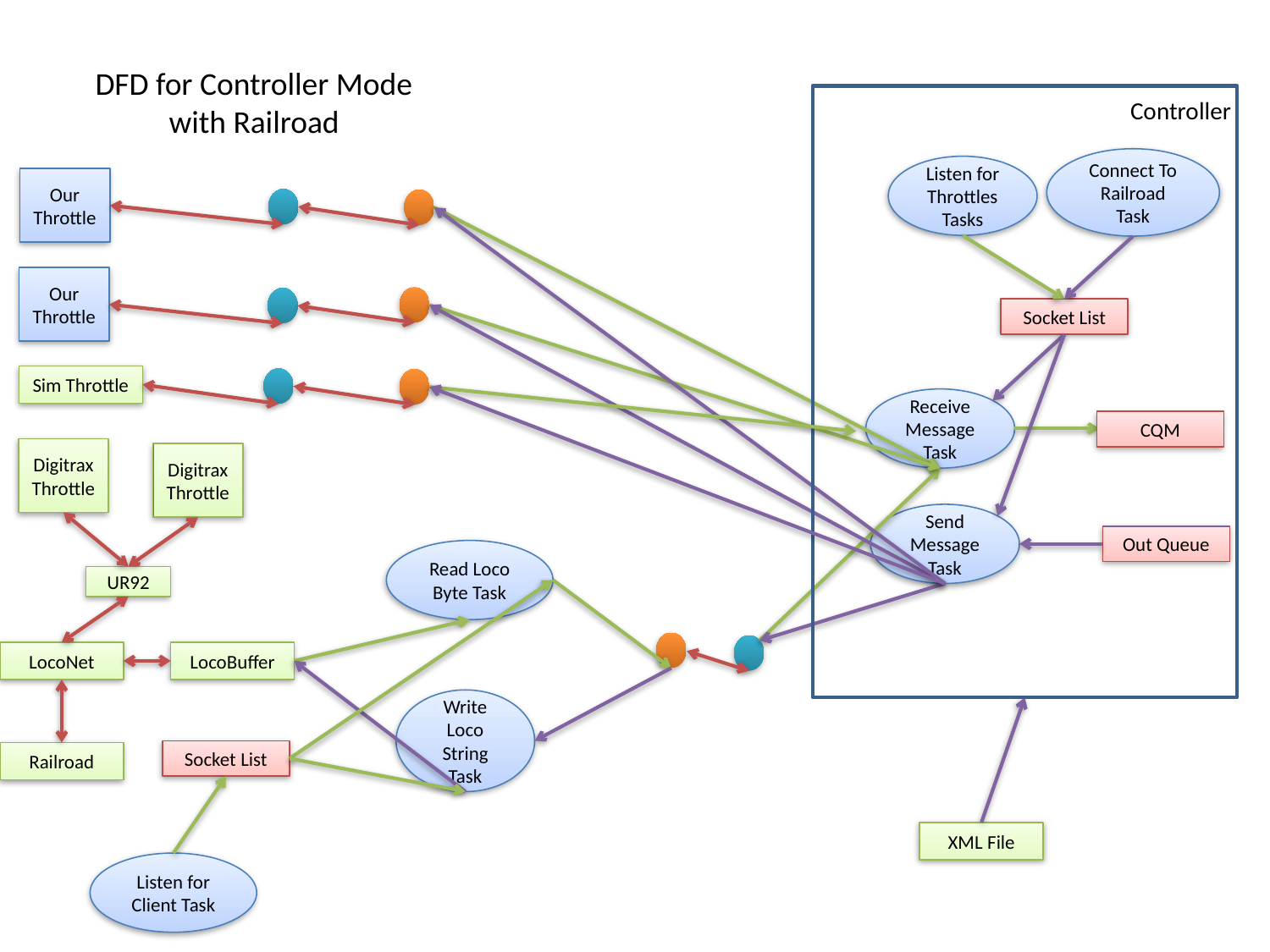

DFD for Controller Mode
with Railroad

Controller
Connect To Railroad Task
Listen for Throttles Tasks
Our
Throttle

Our
Throttle

Socket List
Sim Throttle

Receive
Message
Task
CQM
Digitrax
Throttle
Digitrax
Throttle
Send
Message
Task
Out Queue
Read Loco Byte Task
UR92

LocoBuffer
LocoNet
Write Loco String Task
Socket List
Railroad
XML File
Listen for Client Task